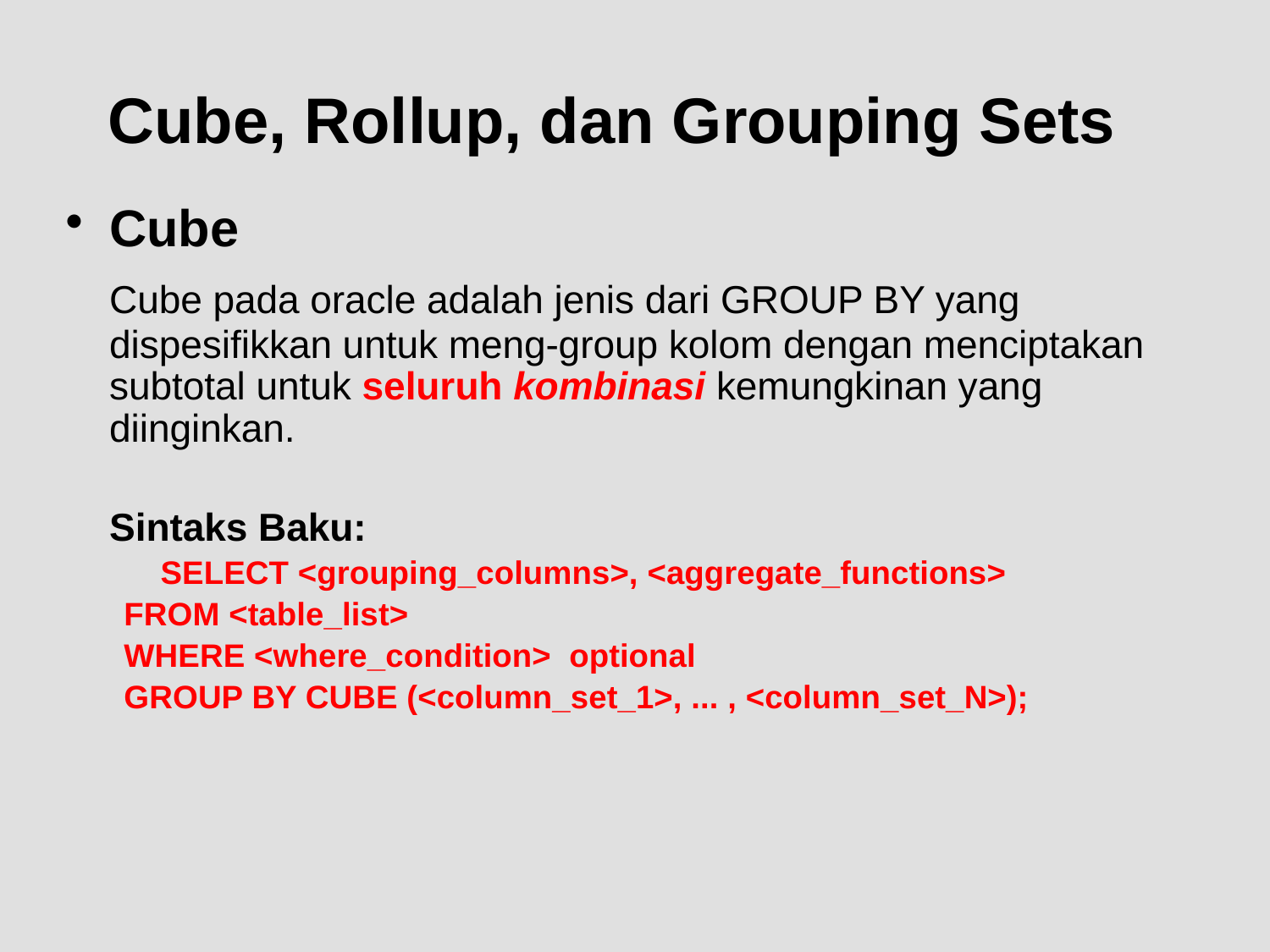

# Cube, Rollup, dan Grouping Sets
Cube
	Cube pada oracle adalah jenis dari GROUP BY yang dispesifikkan untuk meng-group kolom dengan menciptakan subtotal untuk seluruh kombinasi kemungkinan yang diinginkan.

	Sintaks Baku:
	SELECT <grouping_columns>, <aggregate_functions>
FROM <table_list>
WHERE <where_condition>  optional
GROUP BY CUBE (<column_set_1>, ... , <column_set_N>);